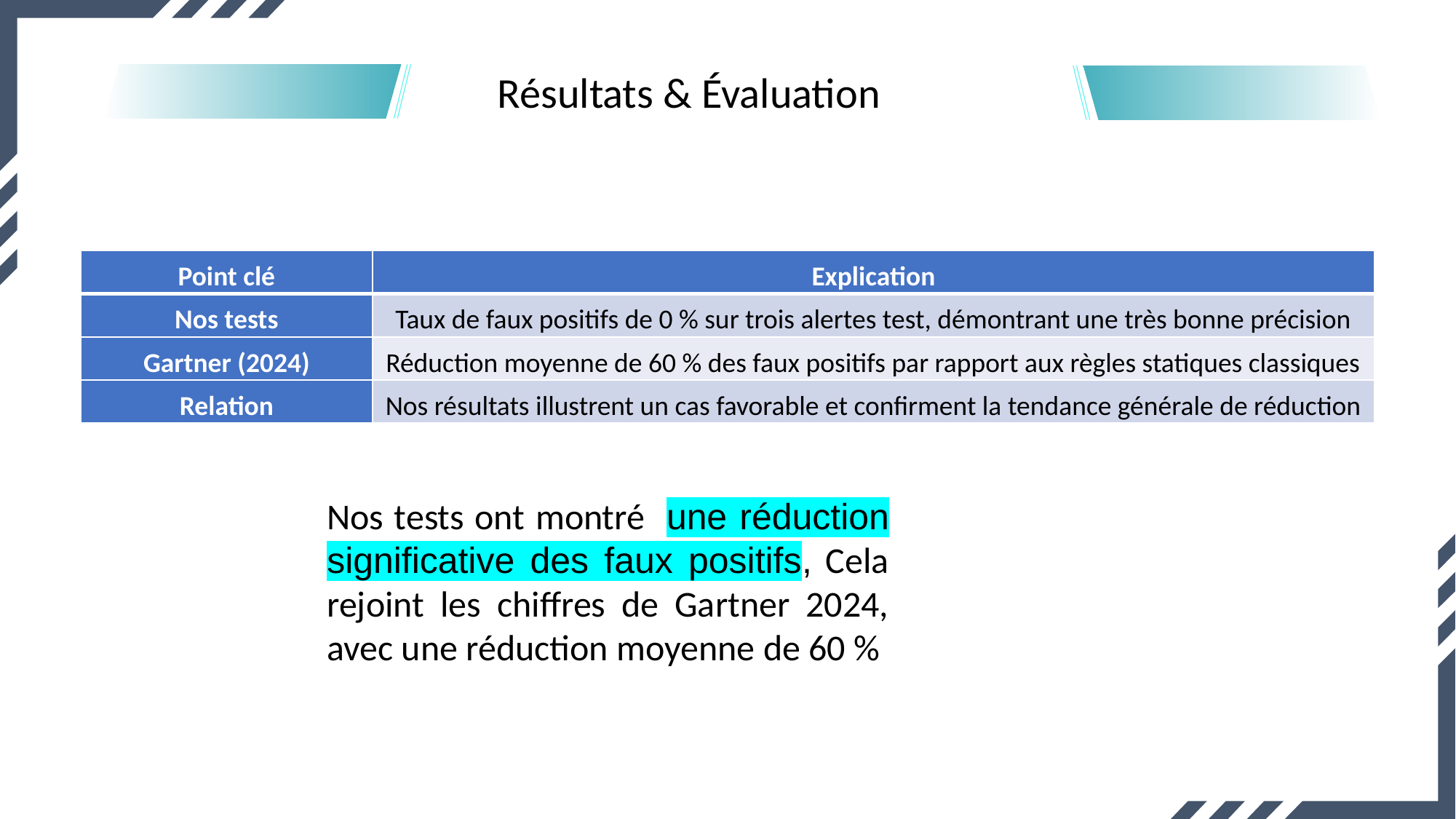

Résultats & Évaluation

| Point clé | Explication |
| --- | --- |
| Nos tests | Taux de faux positifs de 0 % sur trois alertes test, démontrant une très bonne précision |
| Gartner (2024) | Réduction moyenne de 60 % des faux positifs par rapport aux règles statiques classiques |
| Relation | Nos résultats illustrent un cas favorable et confirment la tendance générale de réduction |
Nos tests ont montré  une réduction significative des faux positifs, Cela rejoint les chiffres de Gartner 2024, avec une réduction moyenne de 60 %